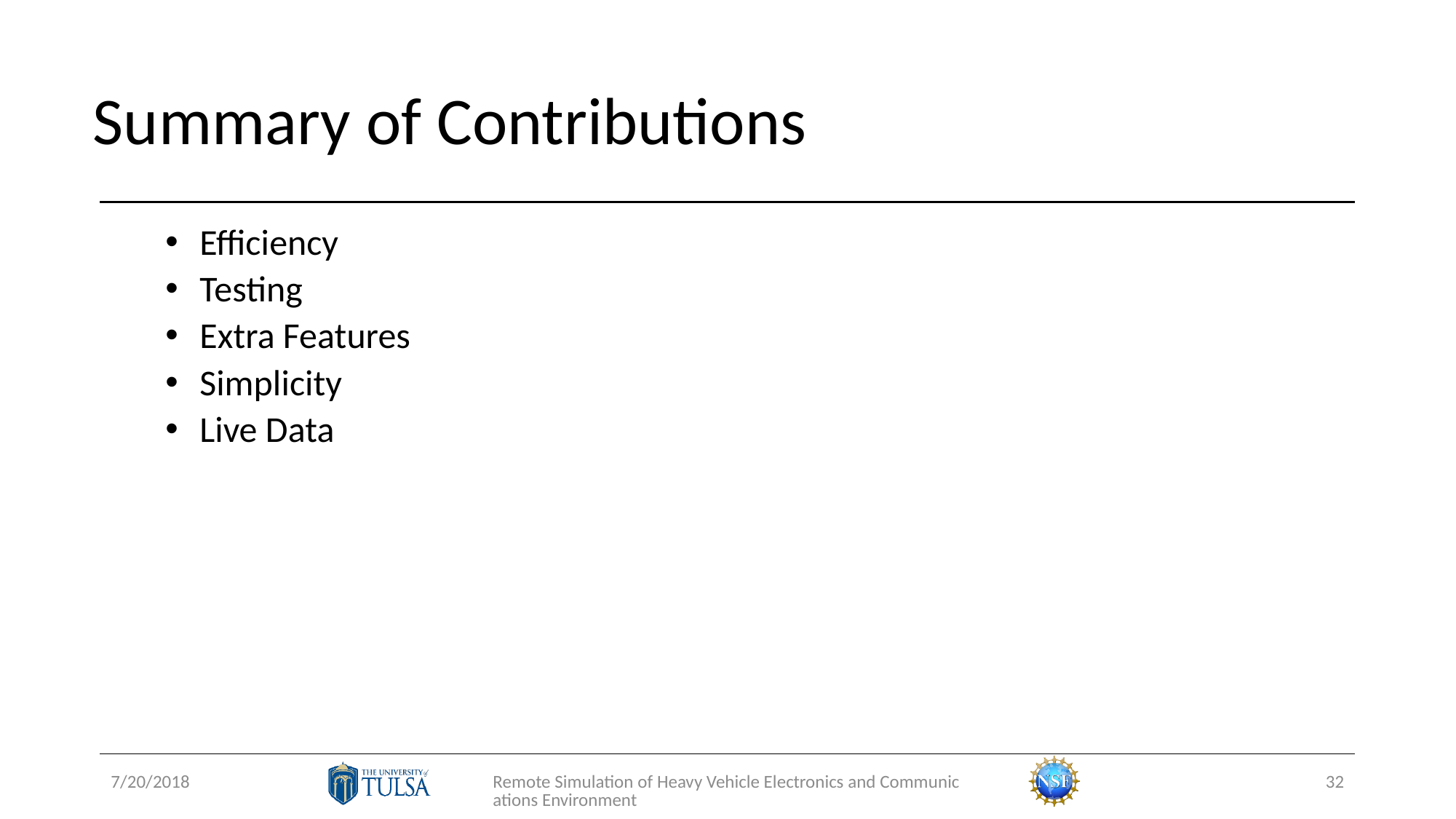

# Summary of Contributions
Efficiency
Testing
Extra Features
Simplicity
Live Data
7/20/2018
Remote Simulation of Heavy Vehicle Electronics and Communications Environment
32